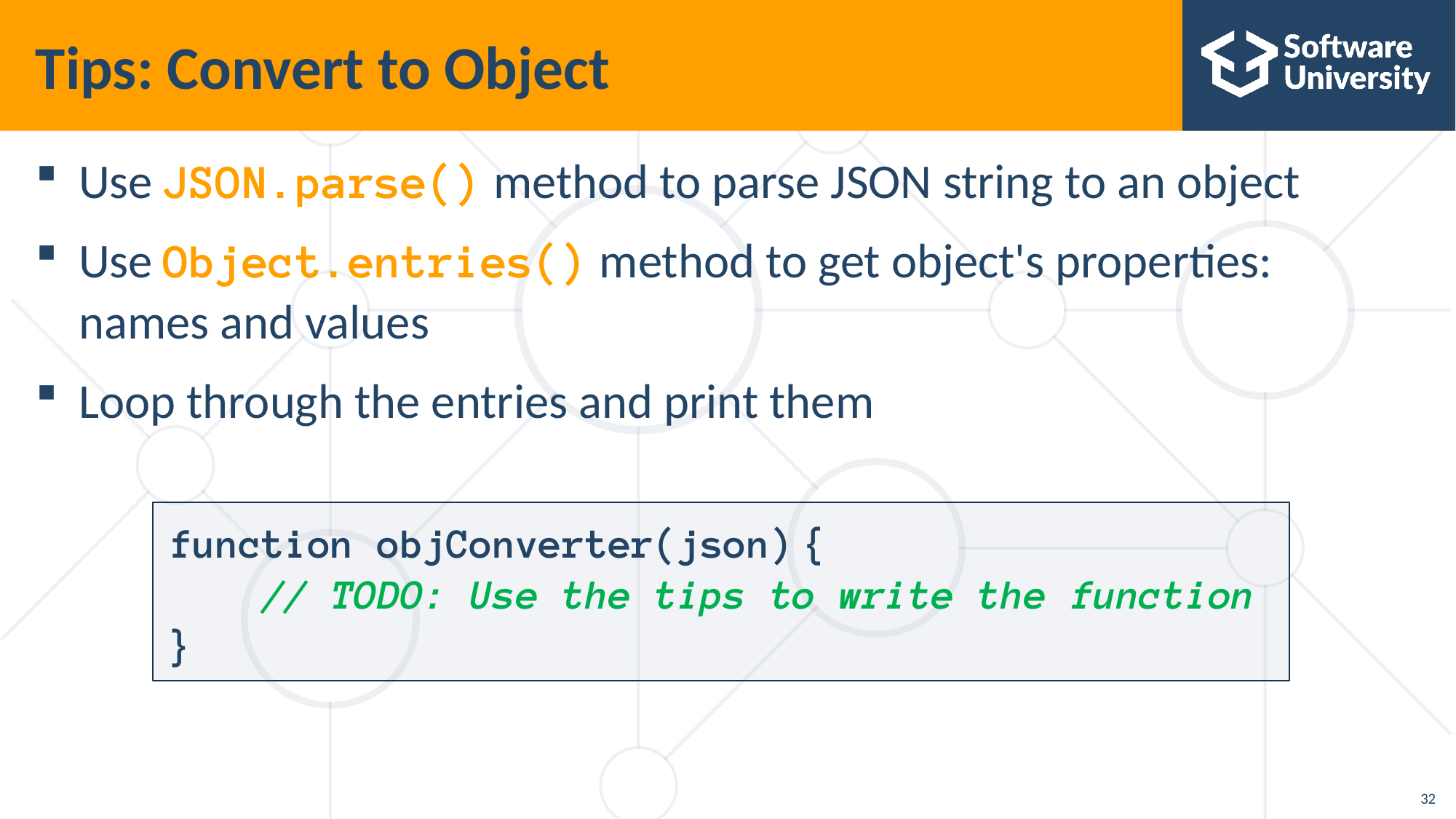

# Tips: Convert to Object
Use JSON.parse() method to parse JSON string to an object
Use Object.entries() method to get object's properties:
names and values
Loop through the entries and print them
function objConverter(json) {
    // TODO: Use the tips to write the function
}
32